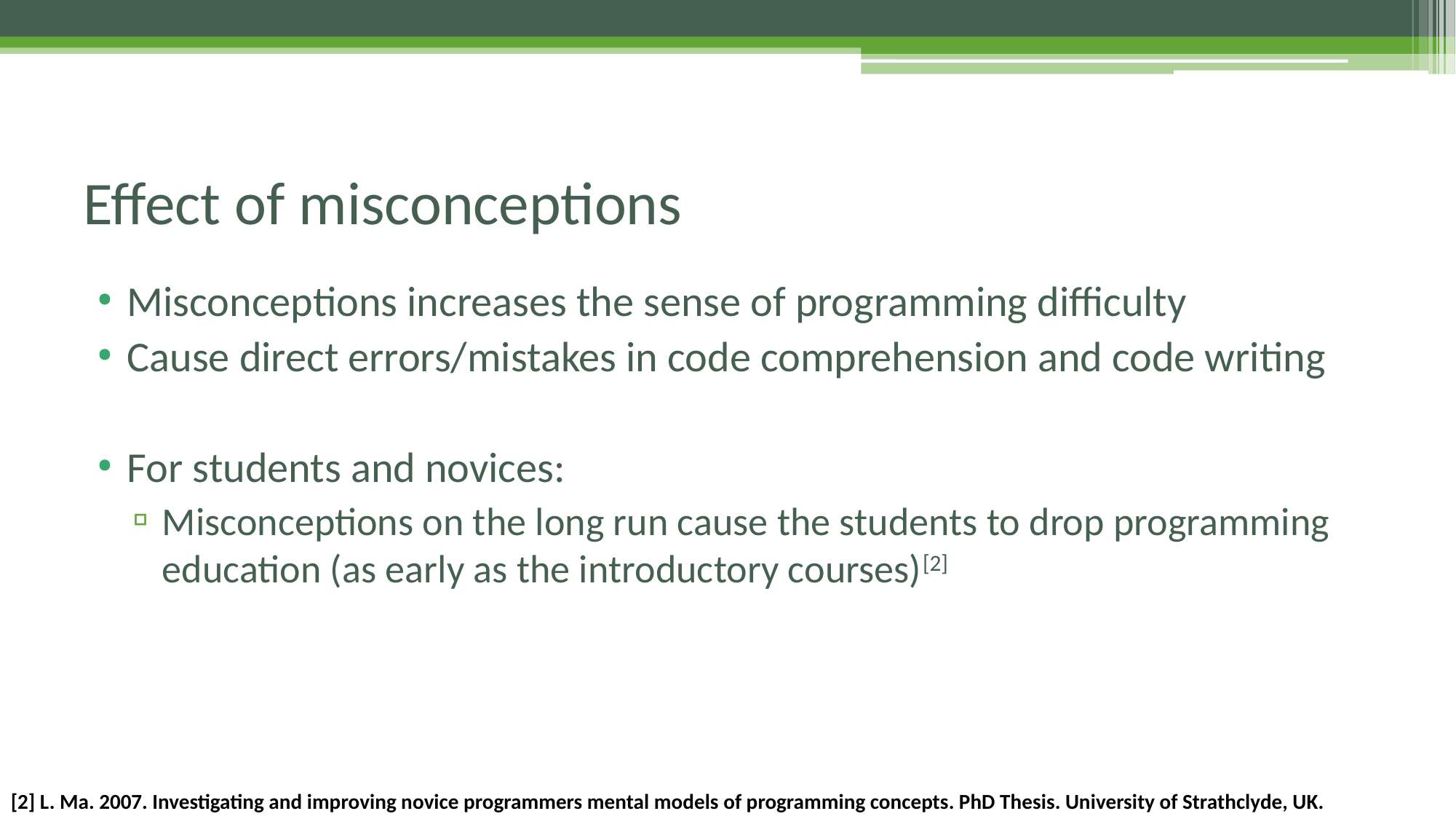

# Effect of misconceptions
Misconceptions increases the sense of programming difficulty
Cause direct errors/mistakes in code comprehension and code writing

For students and novices:
Misconceptions on the long run cause the students to drop programming education (as early as the introductory courses)[2]

[2] L. Ma. 2007. Investigating and improving novice programmers mental models of programming concepts. PhD Thesis. University of Strathclyde, UK.